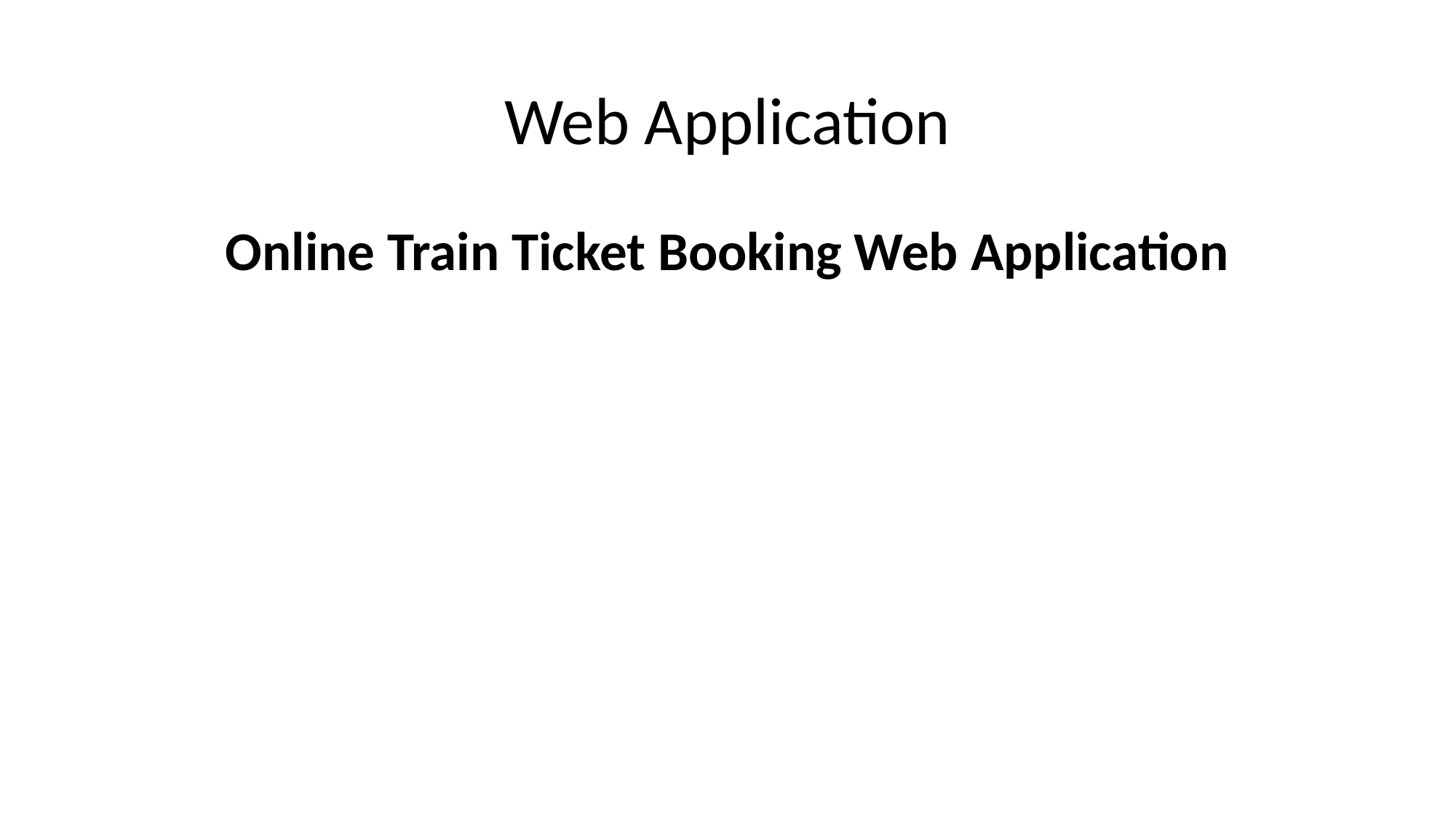

# Web Application
Online Train Ticket Booking Web Application